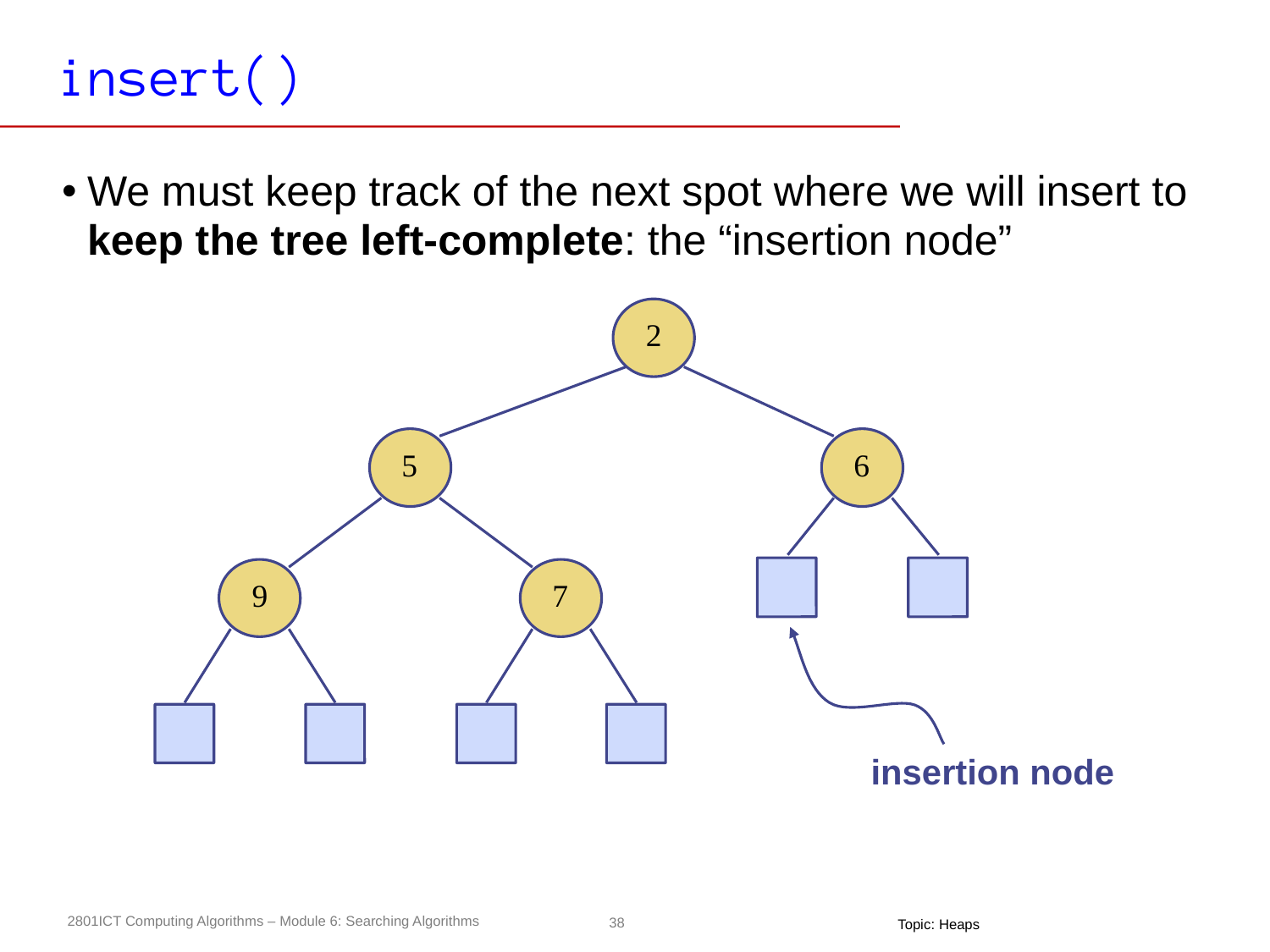

# insert()
We must keep track of the next spot where we will insert to keep the tree left-complete: the “insertion node”
2

5

6

9

7

insertion node
Topic: Heaps